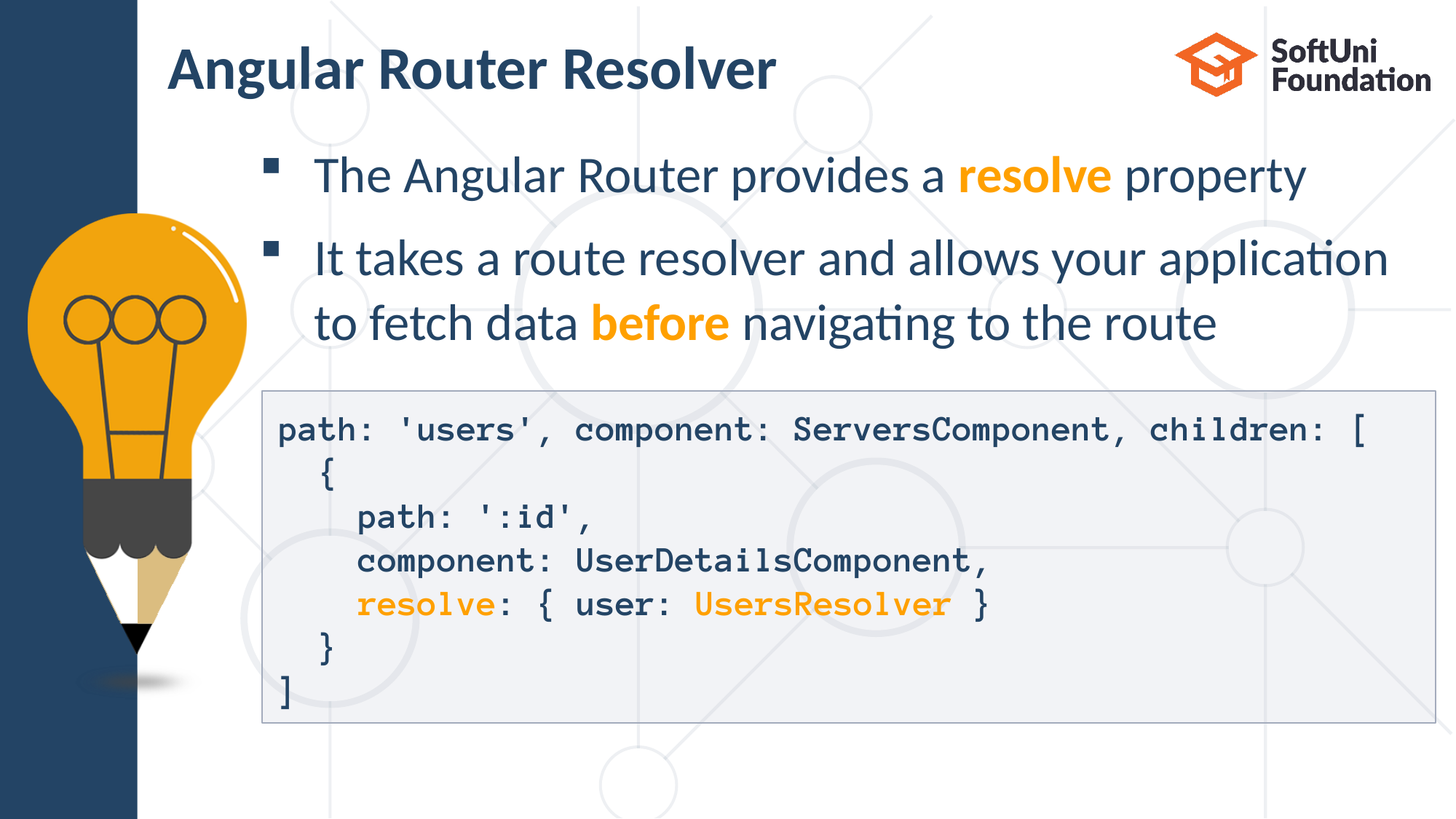

# Angular Router Resolver
The Angular Router provides a resolve property
It takes a route resolver and allows your application
to fetch data before navigating to the route
path: 'users', component: ServersComponent, children: [
  {
    path: ':id',
    component: UserDetailsComponent,
    resolve: { user: UsersResolver }
  }
]
31